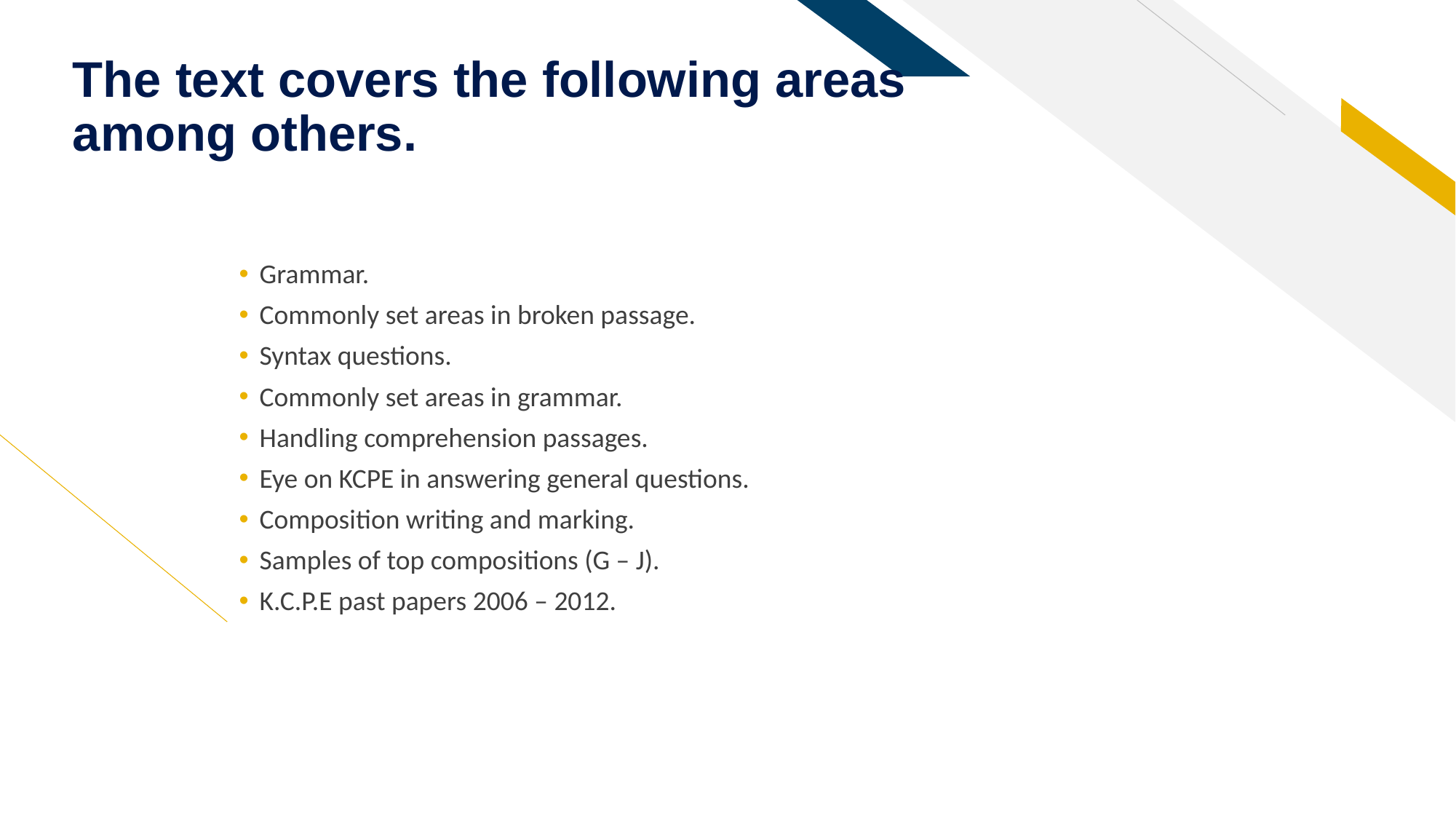

# The text covers the following areas among others.
Grammar.
Commonly set areas in broken passage.
Syntax questions.
Commonly set areas in grammar.
Handling comprehension passages.
Eye on KCPE in answering general questions.
Composition writing and marking.
Samples of top compositions (G – J).
K.C.P.E past papers 2006 – 2012.